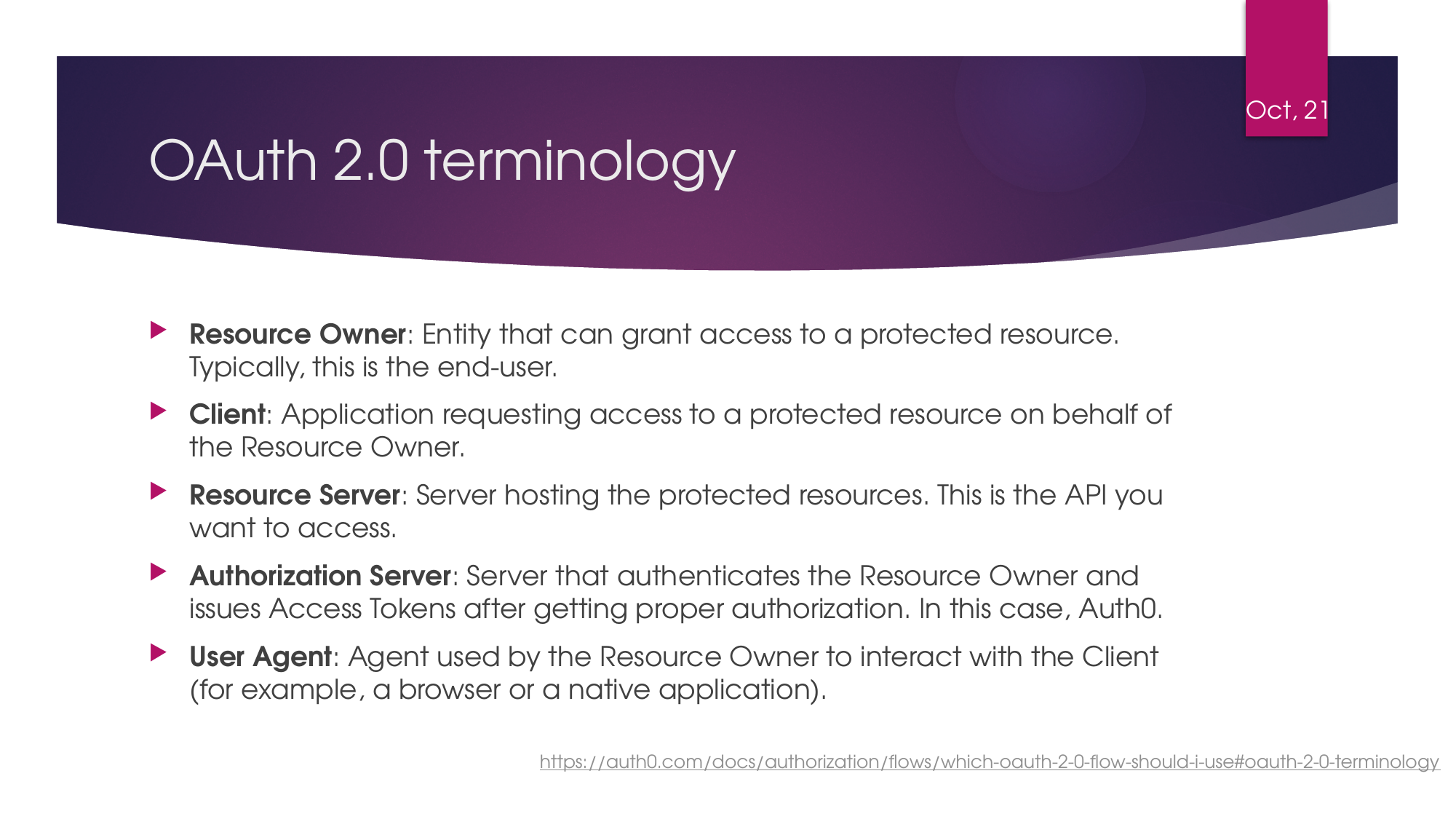

Oct, 21
# OAuth 2.0 terminology
Resource Owner: Entity that can grant access to a protected resource. Typically, this is the end-user.
Client: Application requesting access to a protected resource on behalf of the Resource Owner.
Resource Server: Server hosting the protected resources. This is the API you want to access.
Authorization Server: Server that authenticates the Resource Owner and issues Access Tokens after getting proper authorization. In this case, Auth0.
User Agent: Agent used by the Resource Owner to interact with the Client (for example, a browser or a native application).

https://auth0.com/docs/authorization/flows/which-oauth-2-0-flow-should-i-use#oauth-2-0-terminology